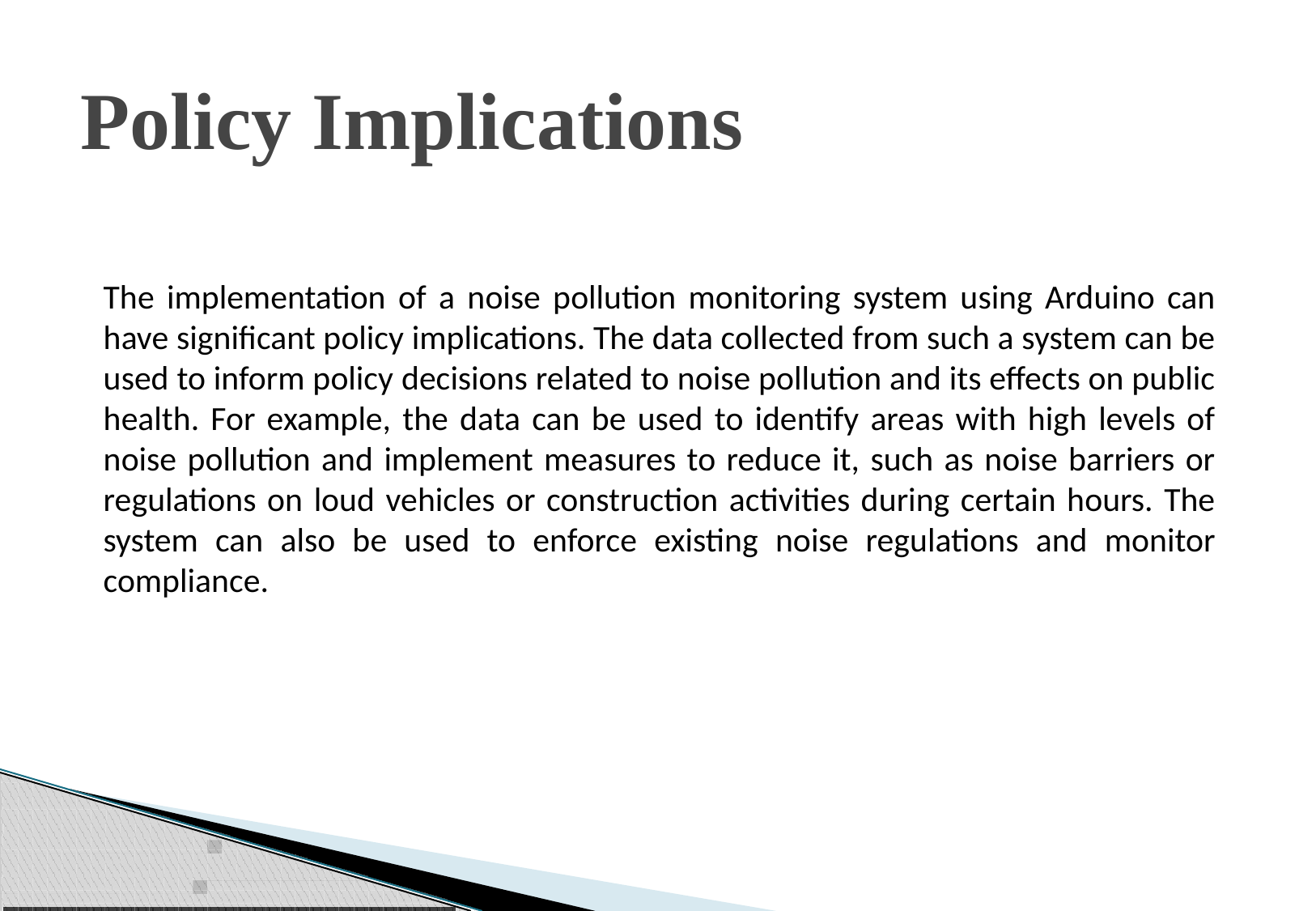

# Policy Implications
The implementation of a noise pollution monitoring system using Arduino can have significant policy implications. The data collected from such a system can be used to inform policy decisions related to noise pollution and its effects on public health. For example, the data can be used to identify areas with high levels of noise pollution and implement measures to reduce it, such as noise barriers or regulations on loud vehicles or construction activities during certain hours. The system can also be used to enforce existing noise regulations and monitor compliance.